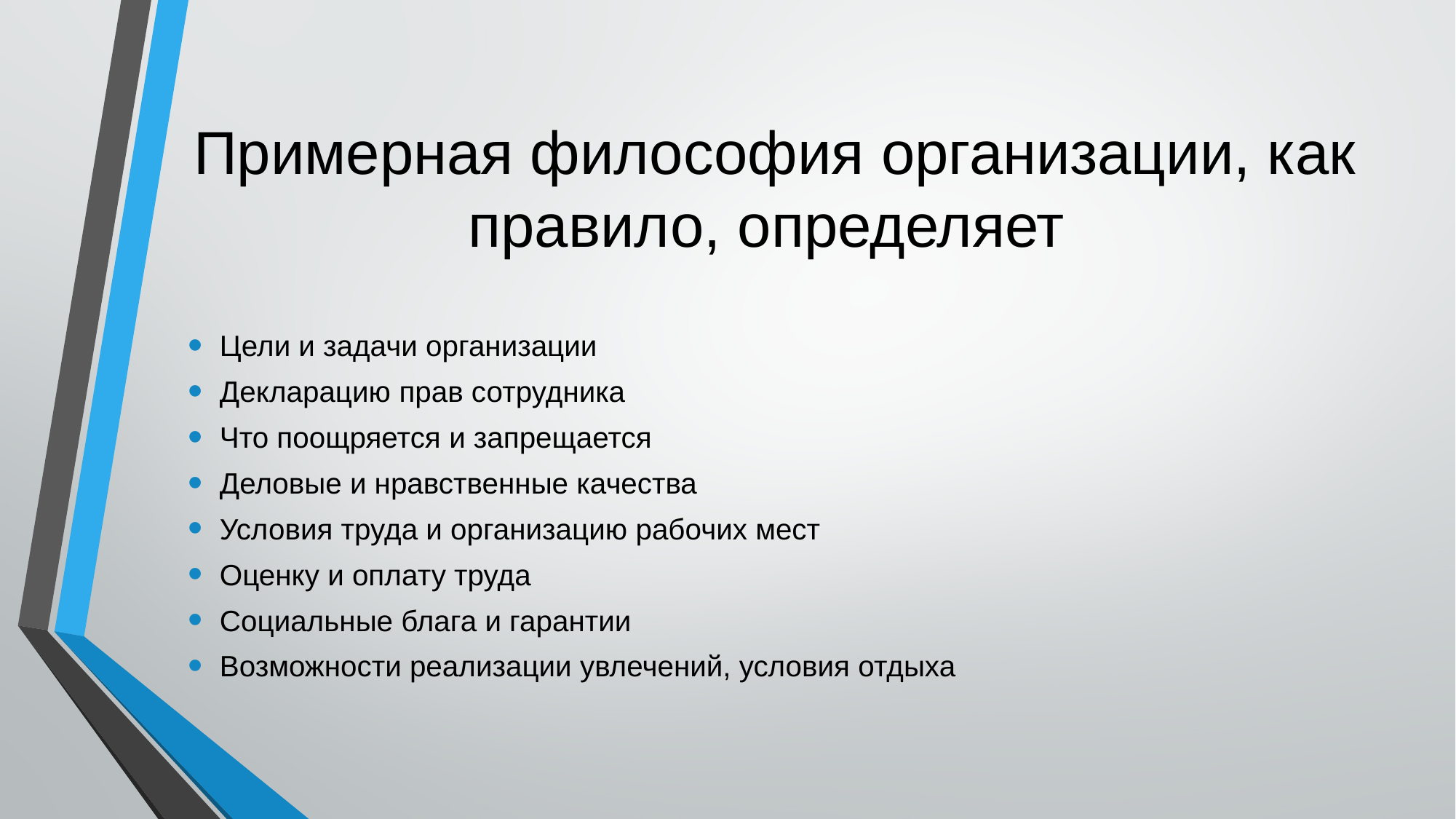

# Примерная философия организации, как правило, определяет
Цели и задачи организации
Декларацию прав сотрудника
Что поощряется и запрещается
Деловые и нравственные качества
Условия труда и организацию рабочих мест
Оценку и оплату труда
Социальные блага и гарантии
Возможности реализации увлечений, условия отдыха